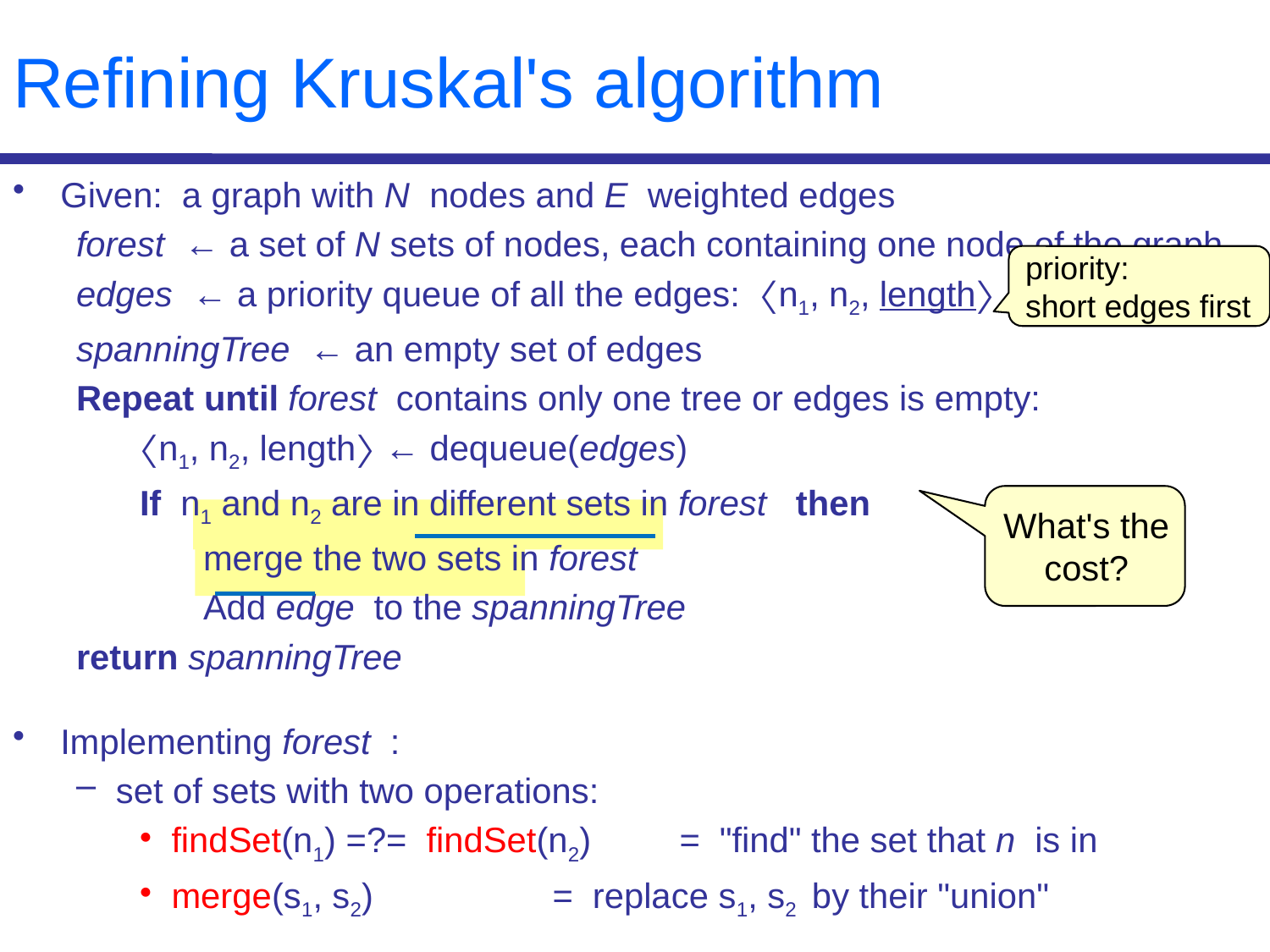

# Refining Kruskal's algorithm
Given:  a graph with N  nodes and E  weighted edges
forest  ← a set of N sets of nodes, each containing one node of the graph
edges  ← a priority queue of all the edges:  〈n1, n2, length〉
spanningTree  ← an empty set of edges
Repeat until forest  contains only one tree or edges is empty:
〈n1, n2, length〉 ← dequeue(edges)
If  n1 and n2 are in different sets in forest   then
merge the two sets in forest
Add edge  to the spanningTree
return spanningTree
Implementing forest  :
set of sets with two operations:
findSet(n1) =?=  findSet(n2)  	=  "find" the set that n  is in
merge(s1, s2)		=  replace s1, s2  by their "union"
priority:
short edges first
What's the
cost?